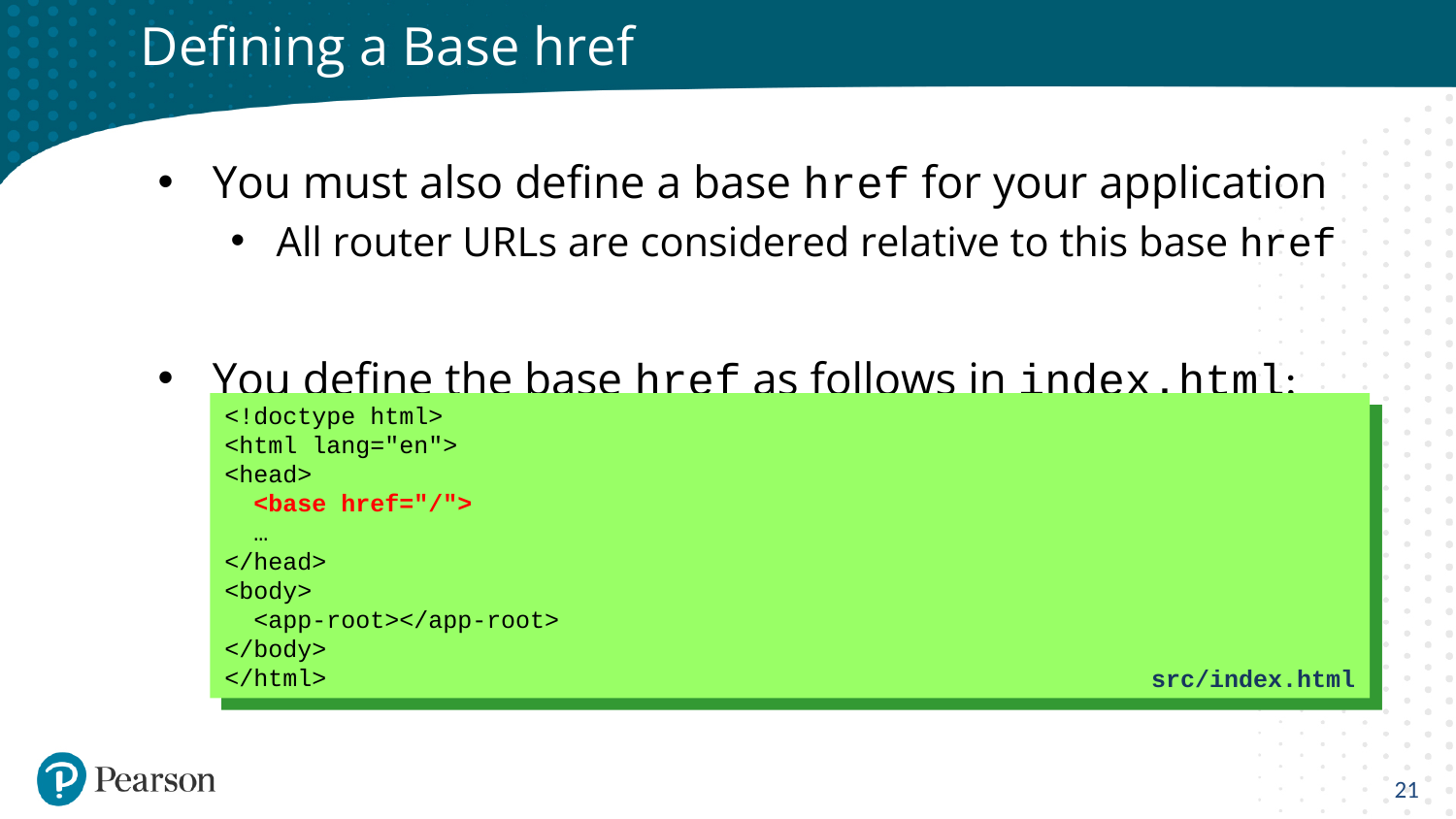

# Defining a Base href
You must also define a base href for your application
All router URLs are considered relative to this base href

You define the base href as follows in index.html:
<!doctype html>
<html lang="en">
<head>
  <base href="/">
  …
</head>
<body>
  <app-root></app-root>
</body>
</html>
src/index.html
21